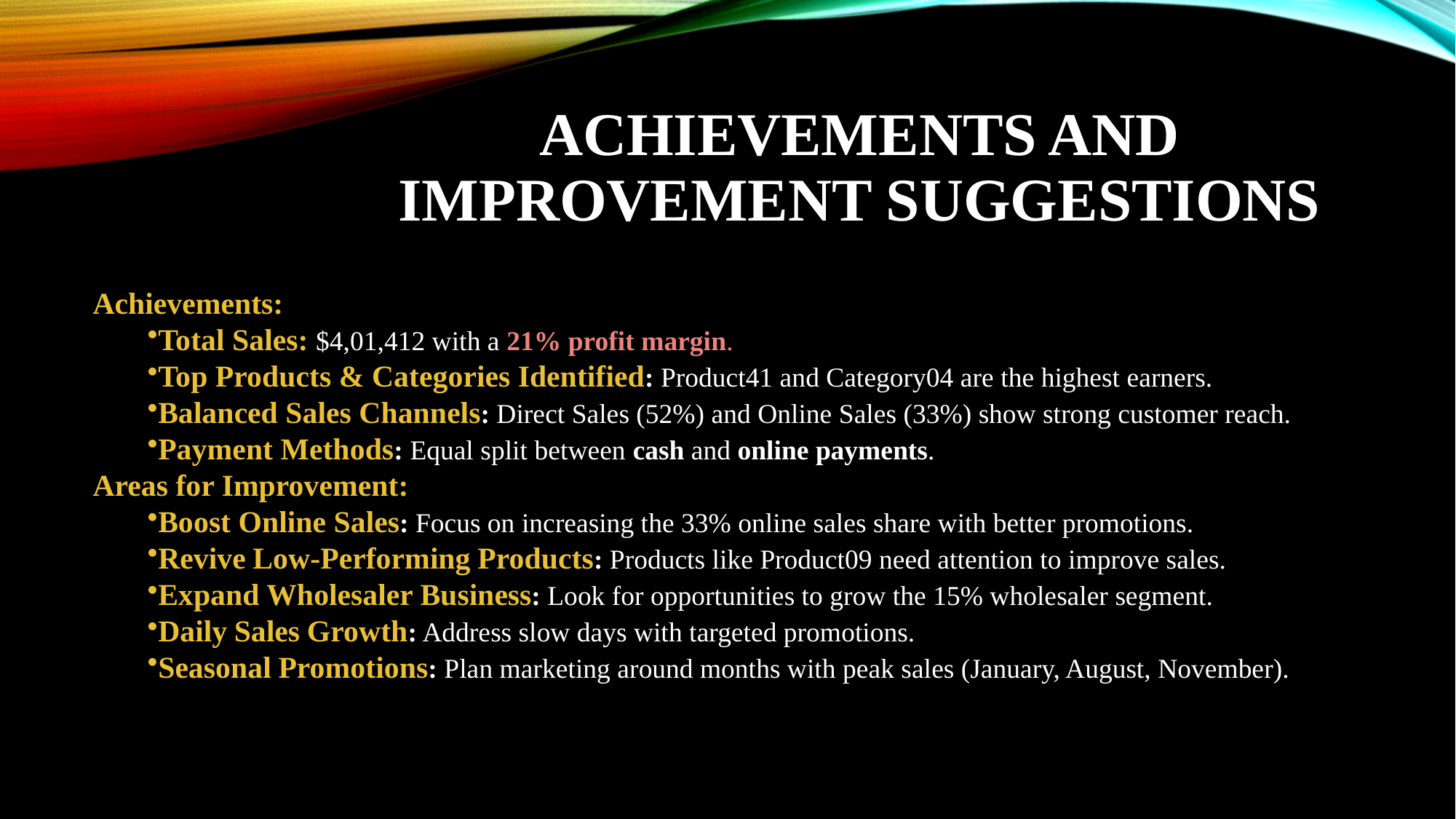

# achievements and Improvement Suggestions
Achievements:
Total Sales: $4,01,412 with a 21% profit margin.
Top Products & Categories Identified: Product41 and Category04 are the highest earners.
Balanced Sales Channels: Direct Sales (52%) and Online Sales (33%) show strong customer reach.
Payment Methods: Equal split between cash and online payments.
Areas for Improvement:
Boost Online Sales: Focus on increasing the 33% online sales share with better promotions.
Revive Low-Performing Products: Products like Product09 need attention to improve sales.
Expand Wholesaler Business: Look for opportunities to grow the 15% wholesaler segment.
Daily Sales Growth: Address slow days with targeted promotions.
Seasonal Promotions: Plan marketing around months with peak sales (January, August, November).